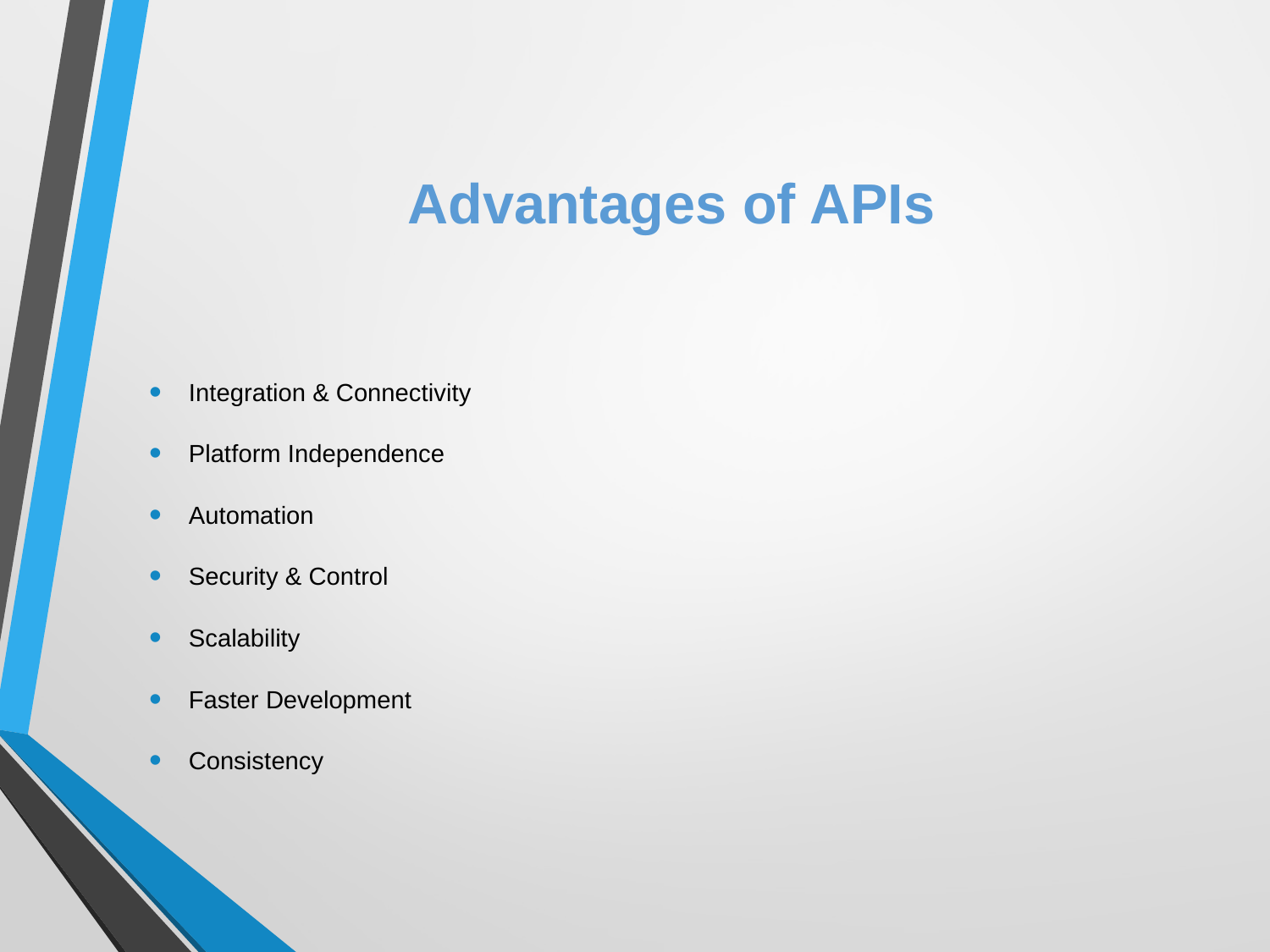

# Advantages of APIs
Integration & Connectivity
Platform Independence
Automation
Security & Control
Scalability
Faster Development
Consistency